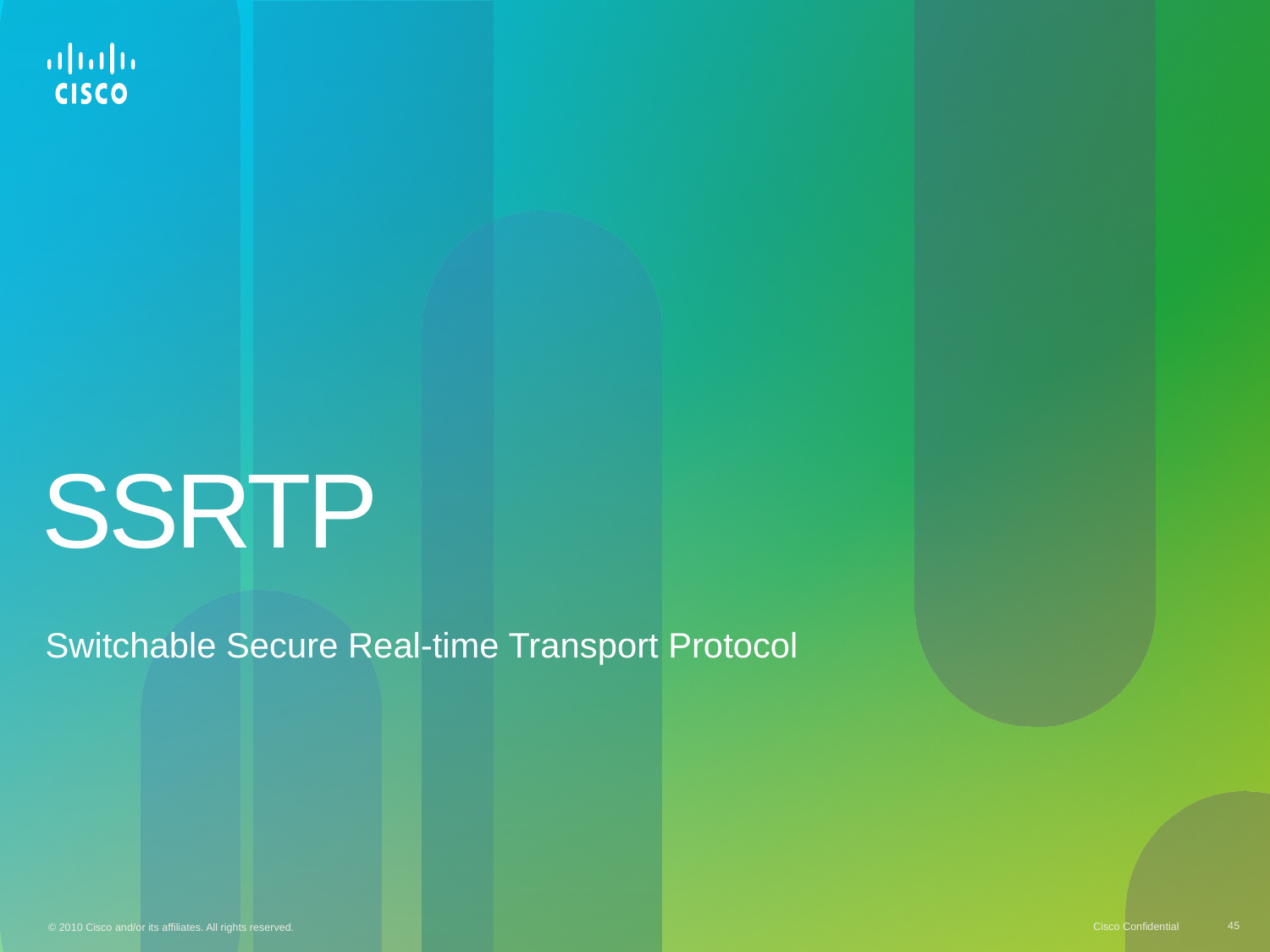

# SSRTP
Switchable Secure Real-time Transport Protocol